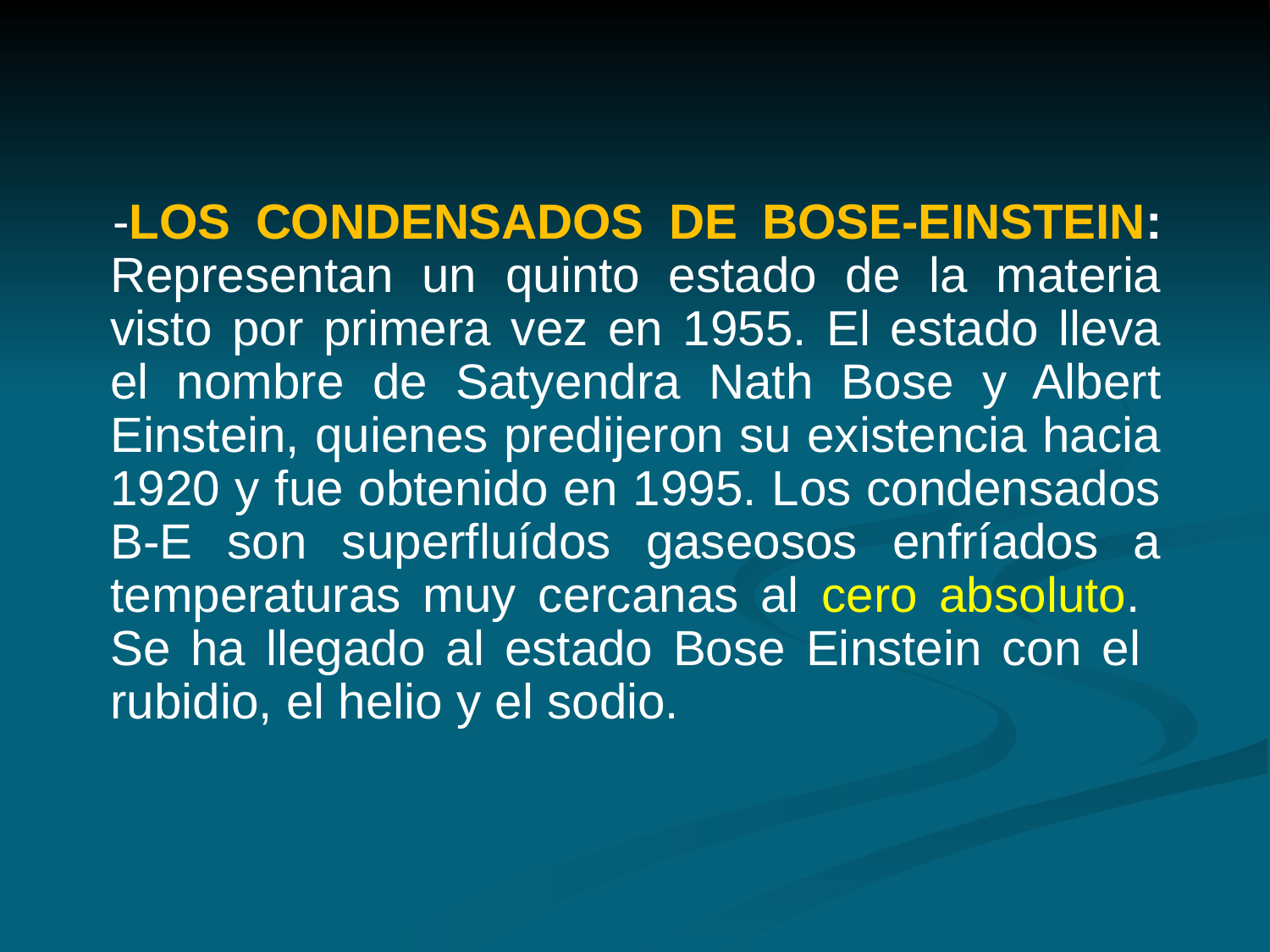

-LOS CONDENSADOS DE BOSE-EINSTEIN: Representan un quinto estado de la materia visto por primera vez en 1955. El estado lleva el nombre de Satyendra Nath Bose y Albert Einstein, quienes predijeron su existencia hacia 1920 y fue obtenido en 1995. Los condensados B-E son superfluídos gaseosos enfríados a temperaturas muy cercanas al cero absoluto.  Se ha llegado al estado Bose Einstein con el  rubidio, el helio y el sodio.